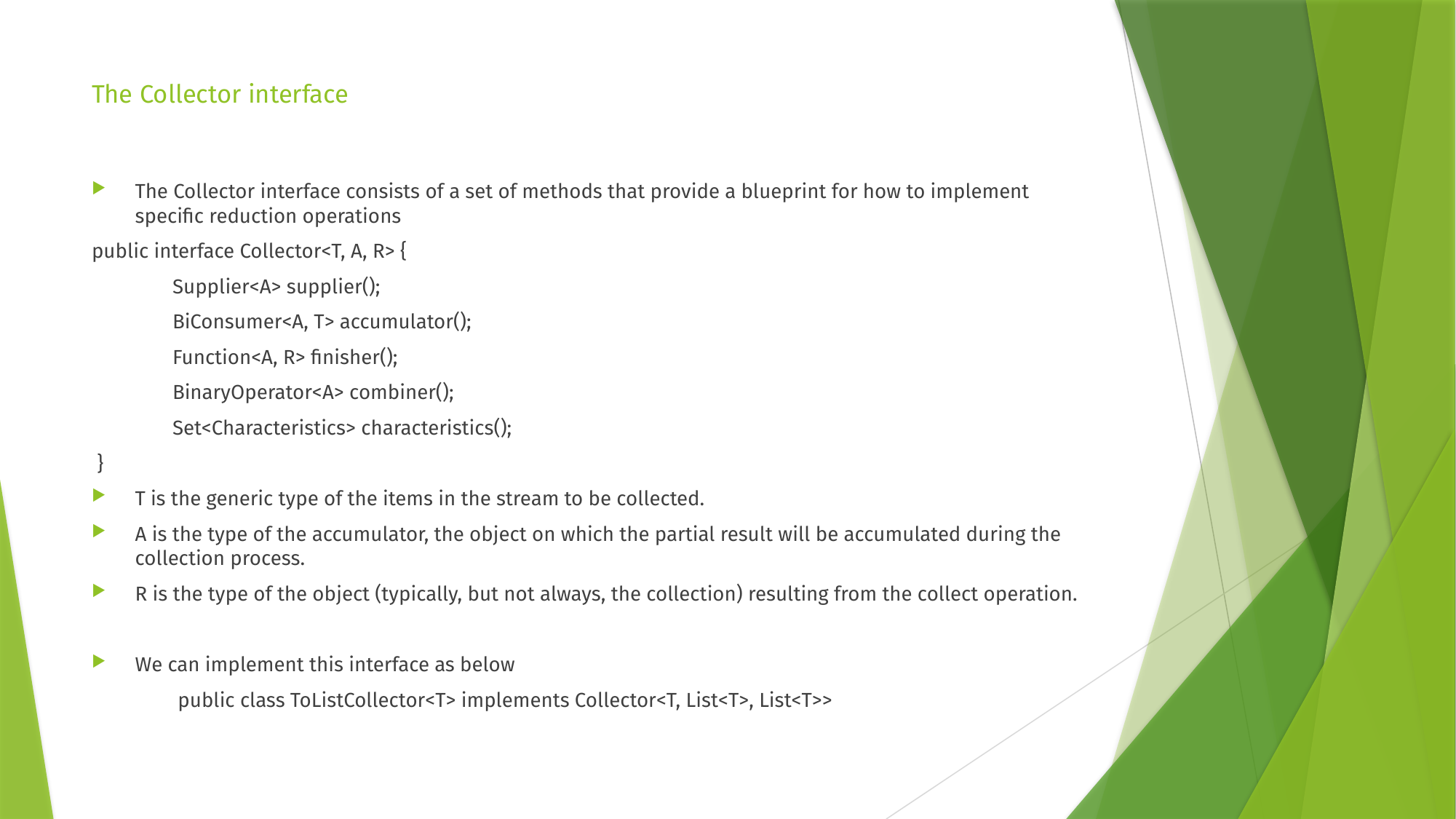

# The Collector interface
The Collector interface consists of a set of methods that provide a blueprint for how to implement specific reduction operations
public interface Collector<T, A, R> {
		Supplier<A> supplier();
		BiConsumer<A, T> accumulator();
		Function<A, R> finisher();
		BinaryOperator<A> combiner();
		Set<Characteristics> characteristics();
 }
T is the generic type of the items in the stream to be collected.
A is the type of the accumulator, the object on which the partial result will be accumulated during the collection process.
R is the type of the object (typically, but not always, the collection) resulting from the collect operation.

We can implement this interface as below
	 public class ToListCollector<T> implements Collector<T, List<T>, List<T>>